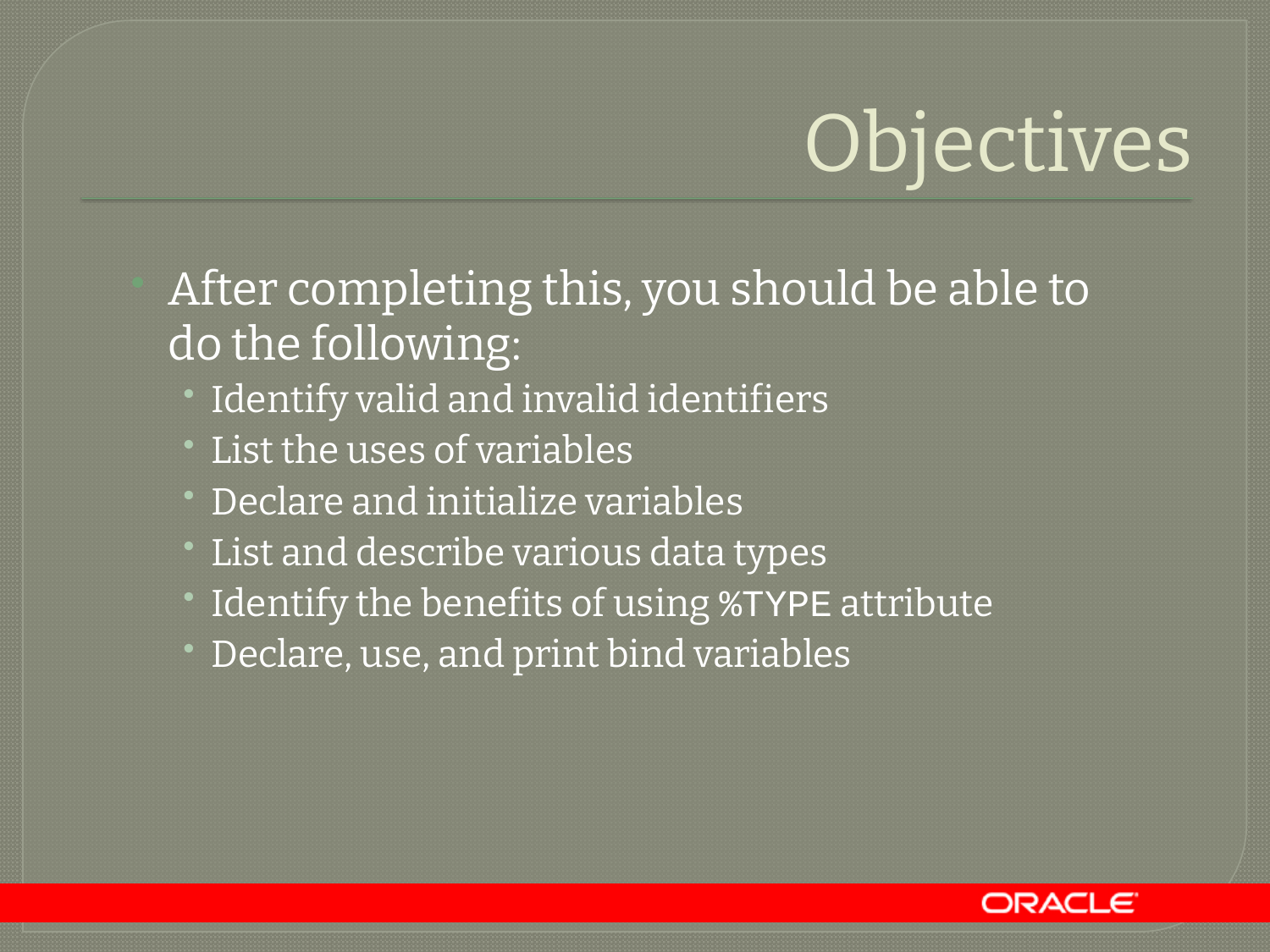

# Objectives
After completing this, you should be able to do the following:
Identify valid and invalid identifiers
List the uses of variables
Declare and initialize variables
List and describe various data types
Identify the benefits of using %TYPE attribute
Declare, use, and print bind variables